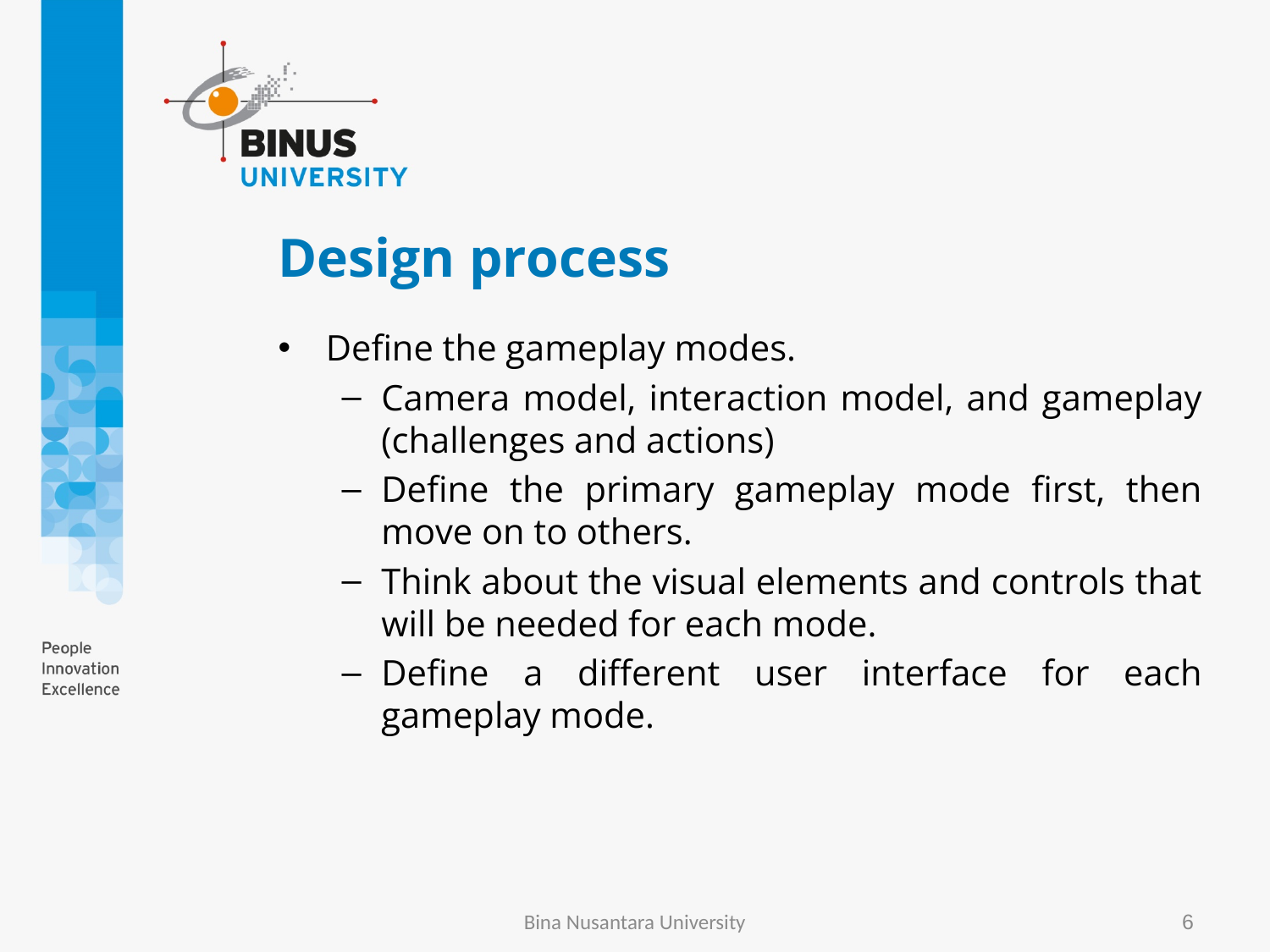

# Design process
Define the gameplay modes.
Camera model, interaction model, and gameplay (challenges and actions)
Define the primary gameplay mode first, then move on to others.
Think about the visual elements and controls that will be needed for each mode.
Define a different user interface for each gameplay mode.
Bina Nusantara University
6